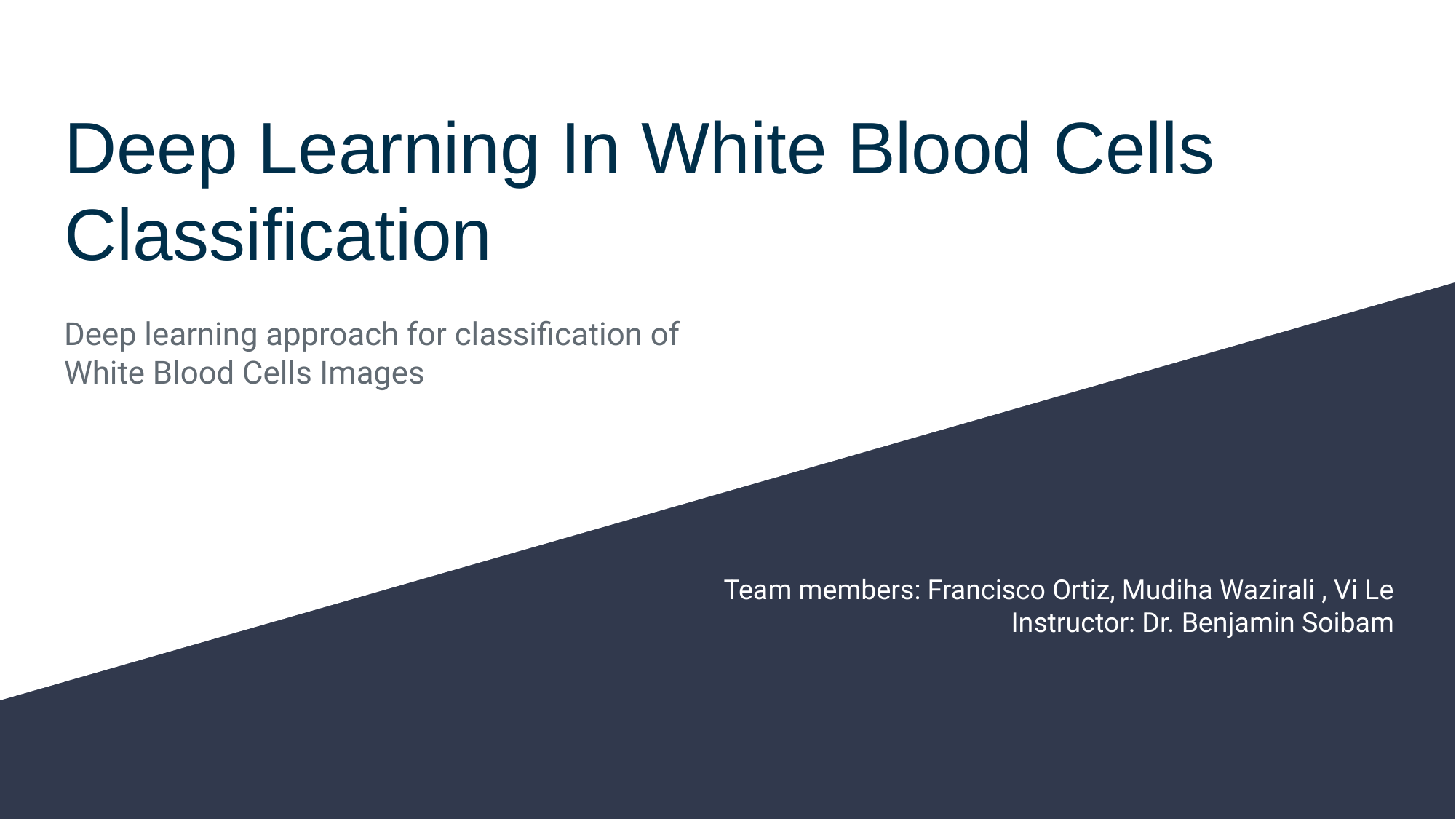

# Deep Learning In White Blood Cells Classification
Deep learning approach for classification of White Blood Cells Images
Team members: Francisco Ortiz, Mudiha Wazirali , Vi Le
Instructor: Dr. Benjamin Soibam